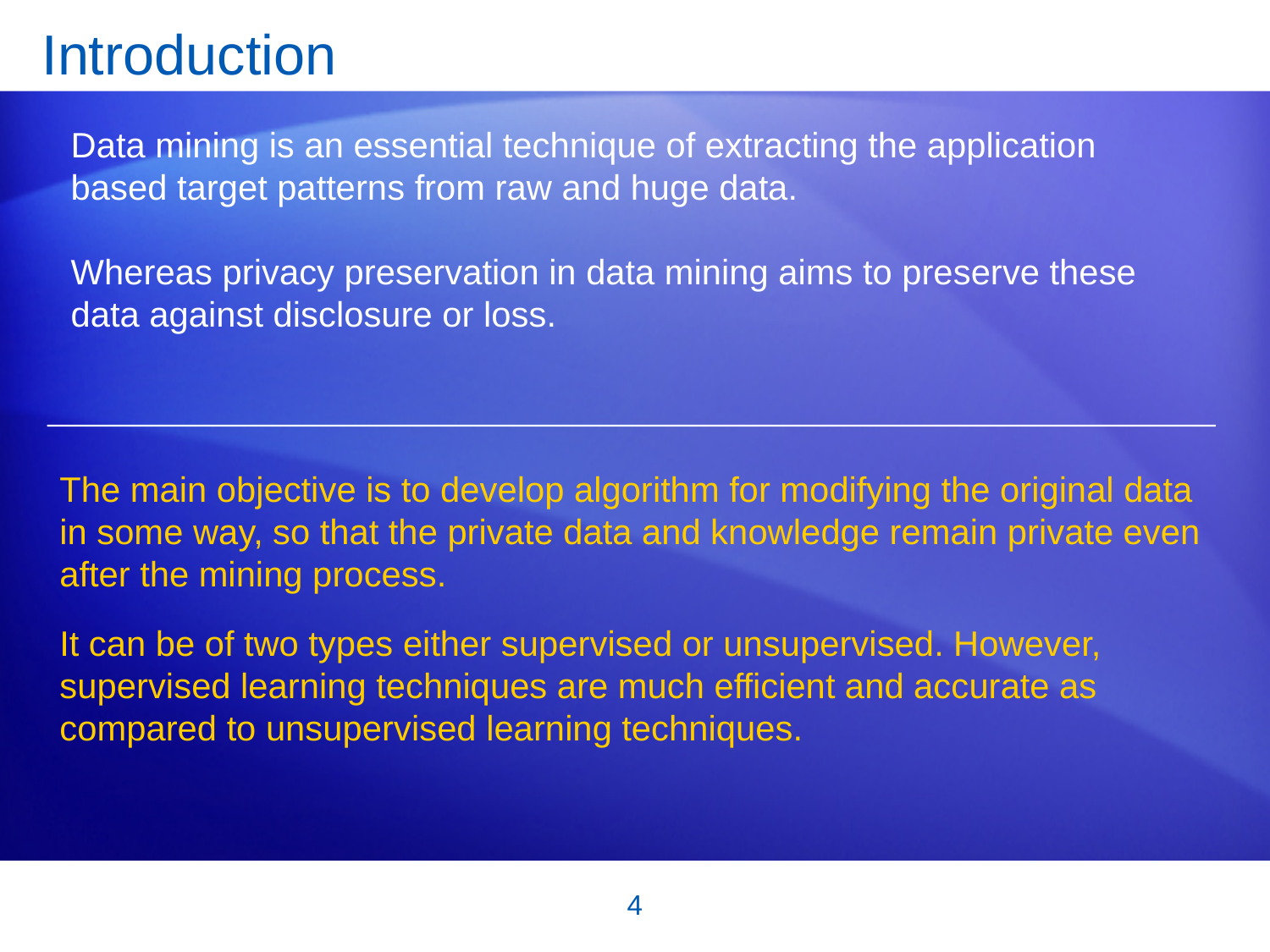

# Introduction
Data mining is an essential technique of extracting the application based target patterns from raw and huge data.

Whereas privacy preservation in data mining aims to preserve these data against disclosure or loss.

The main objective is to develop algorithm for modifying the original data in some way, so that the private data and knowledge remain private even after the mining process.
It can be of two types either supervised or unsupervised. However, supervised learning techniques are much efficient and accurate as compared to unsupervised learning techniques.

4